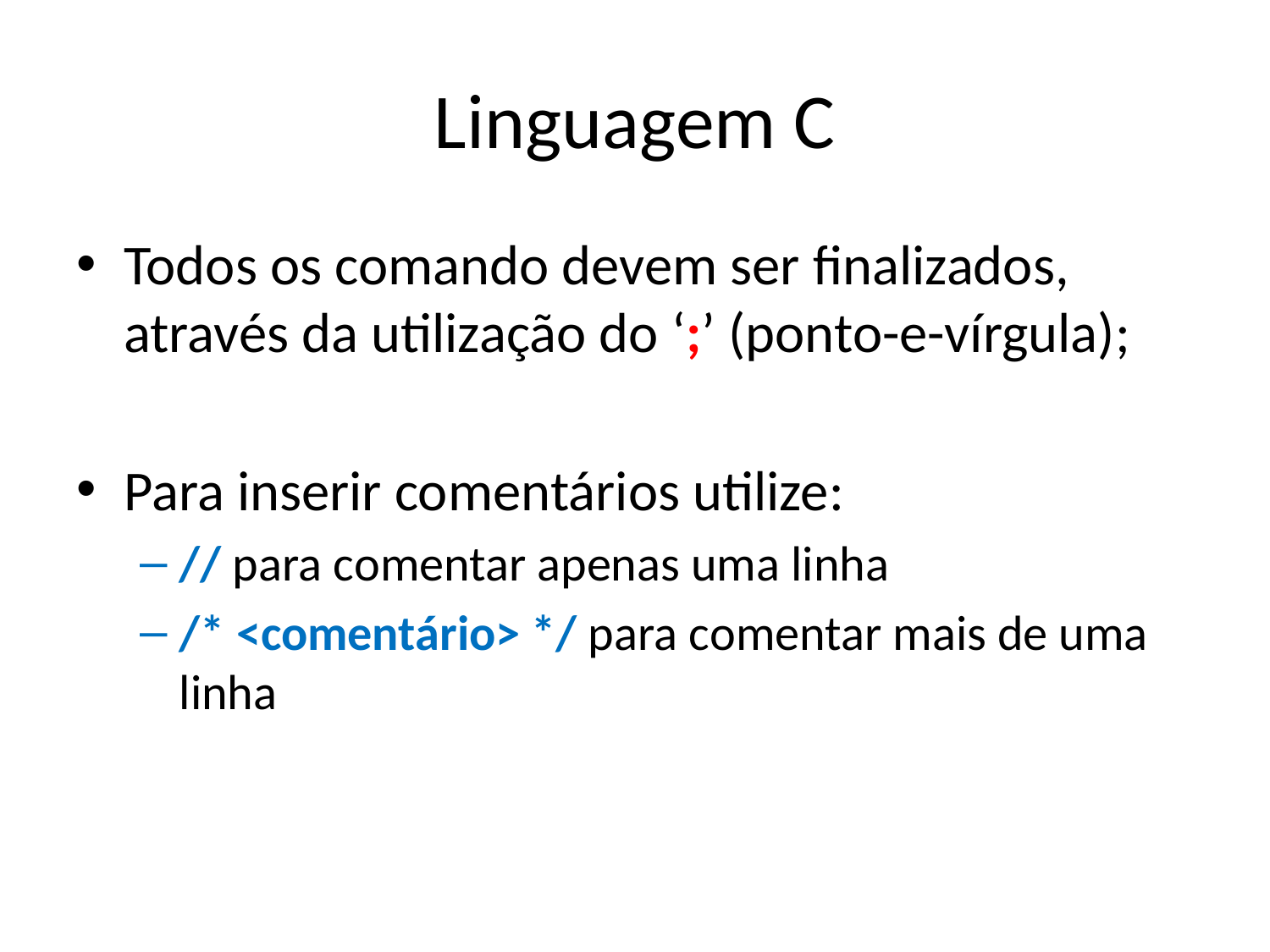

# Linguagem C
Todos os comando devem ser finalizados, através da utilização do ‘;’ (ponto-e-vírgula);

Para inserir comentários utilize:
// para comentar apenas uma linha
/* <comentário> */ para comentar mais de uma linha